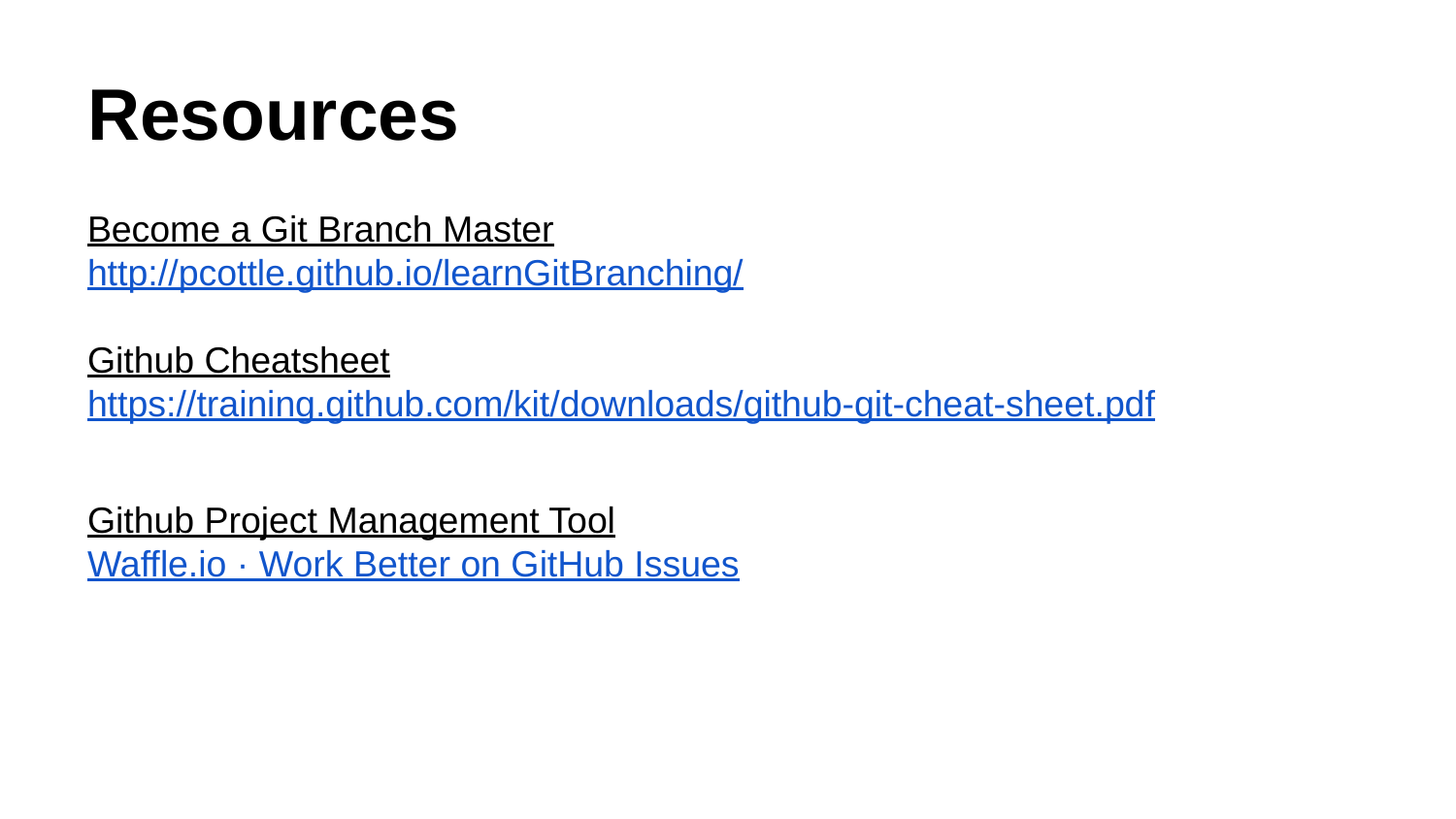

# Resources
Become a Git Branch Master
http://pcottle.github.io/learnGitBranching/

Github Cheatsheet
https://training.github.com/kit/downloads/github-git-cheat-sheet.pdf

Github Project Management Tool
Waffle.io · Work Better on GitHub Issues